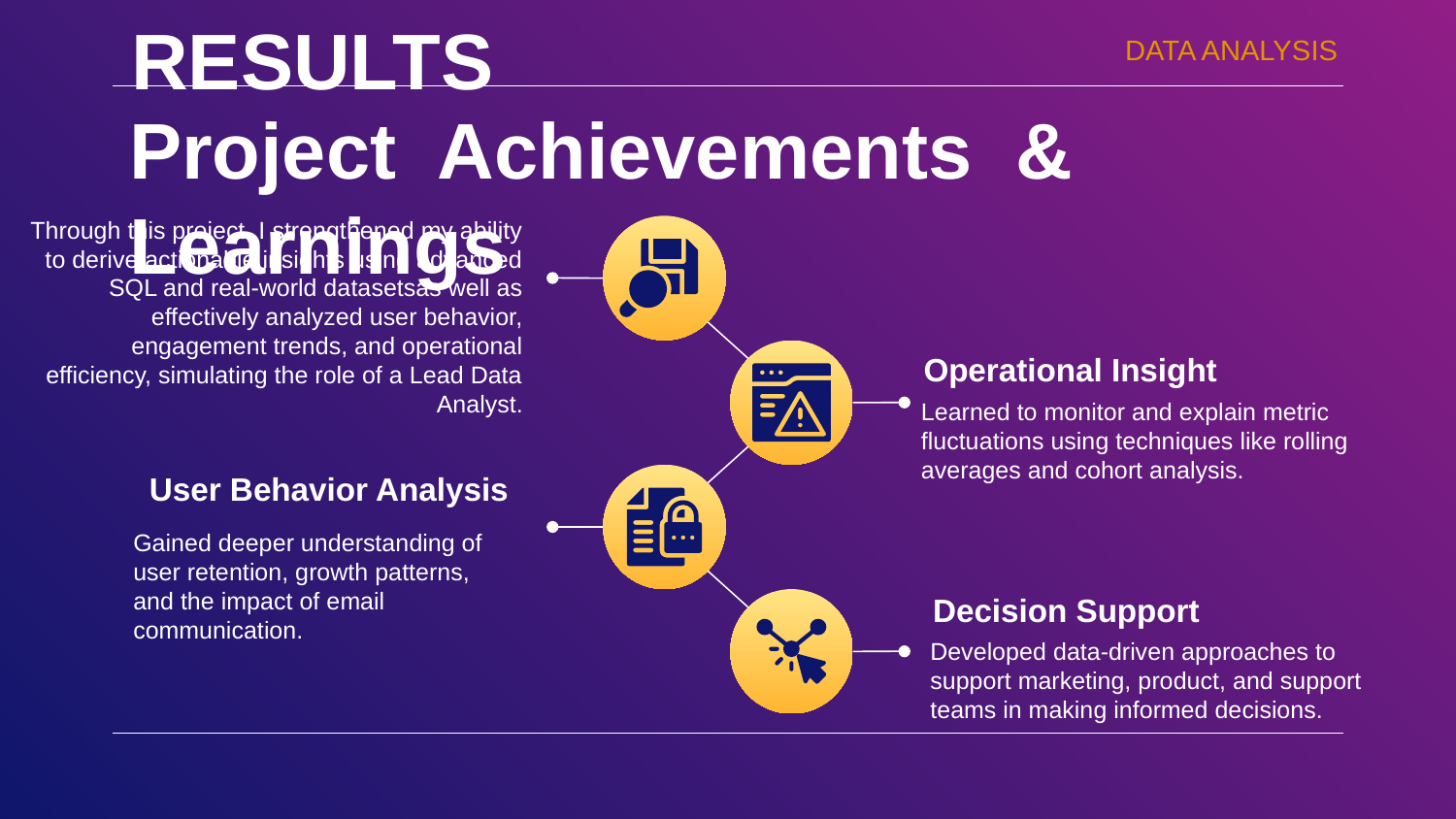

RESULTS
DATA ANALYSIS
# Project  Achievements  &  Learnings

Through this project, I strengthened my ability to derive actionable insights using advanced SQL and real-world datasetsas well as effectively analyzed user behavior, engagement trends, and operational efficiency, simulating the role of a Lead Data Analyst.

Operational Insight

Learned to monitor and explain metric fluctuations using techniques like rolling averages and cohort analysis.
User Behavior Analysis

Gained deeper understanding of user retention, growth patterns, and the impact of email communication.
Decision Support

Developed data-driven approaches to support marketing, product, and support teams in making informed decisions.